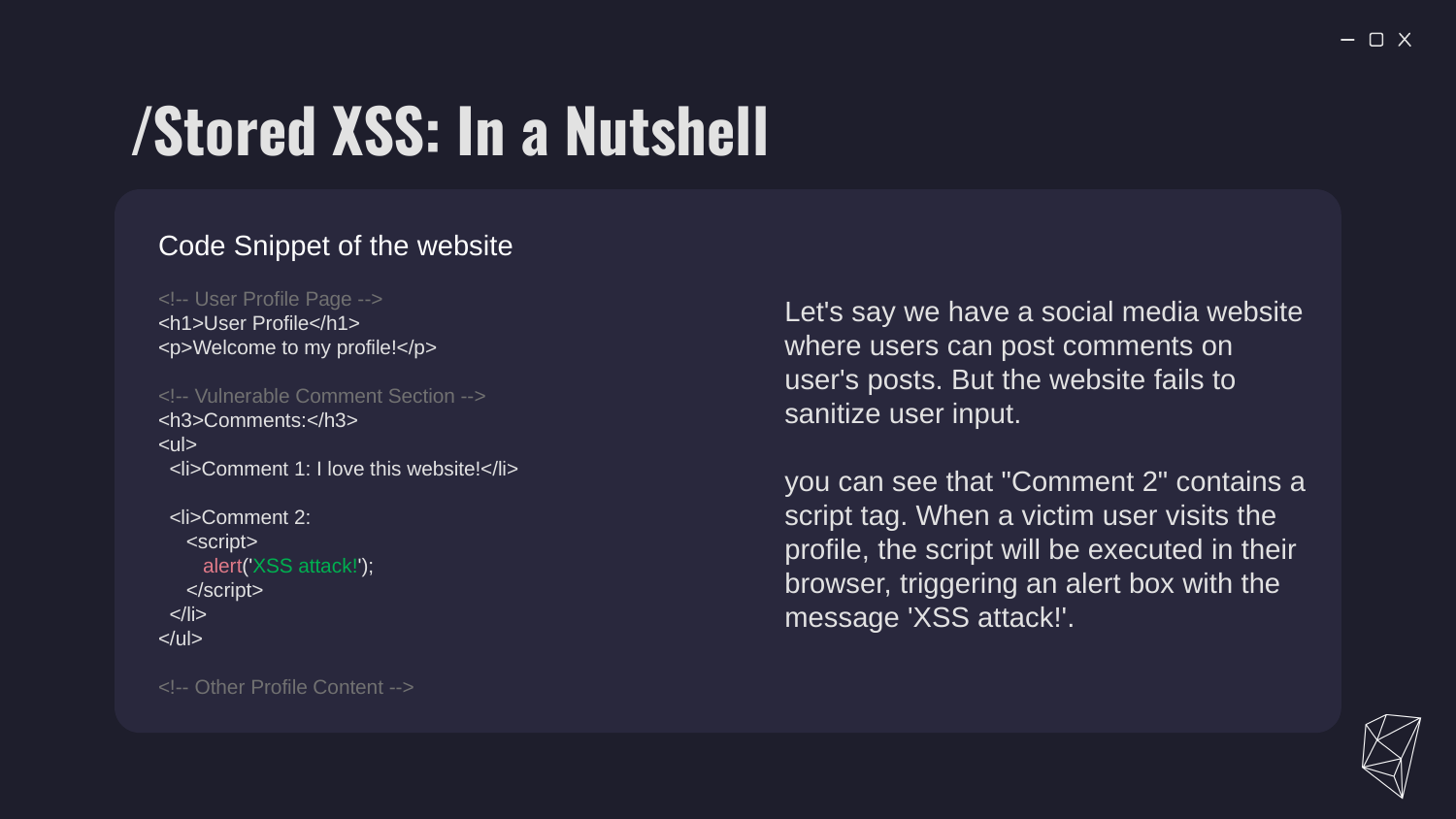

# /Stored XSS: In a Nutshell
Code Snippet of the website

<!-- User Profile Page -->
<h1>User Profile</h1>
<p>Welcome to my profile!</p>

<!-- Vulnerable Comment Section -->
<h3>Comments:</h3>
<ul>
  <li>Comment 1: I love this website!</li>

  <li>Comment 2:
     <script>
        alert('XSS attack!');
     </script>
  </li>
</ul>

<!-- Other Profile Content -->
Let's say we have a social media website where users can post comments on user's posts. But the website fails to sanitize user input.

you can see that "Comment 2" contains a script tag. When a victim user visits the profile, the script will be executed in their browser, triggering an alert box with the message 'XSS attack!'.